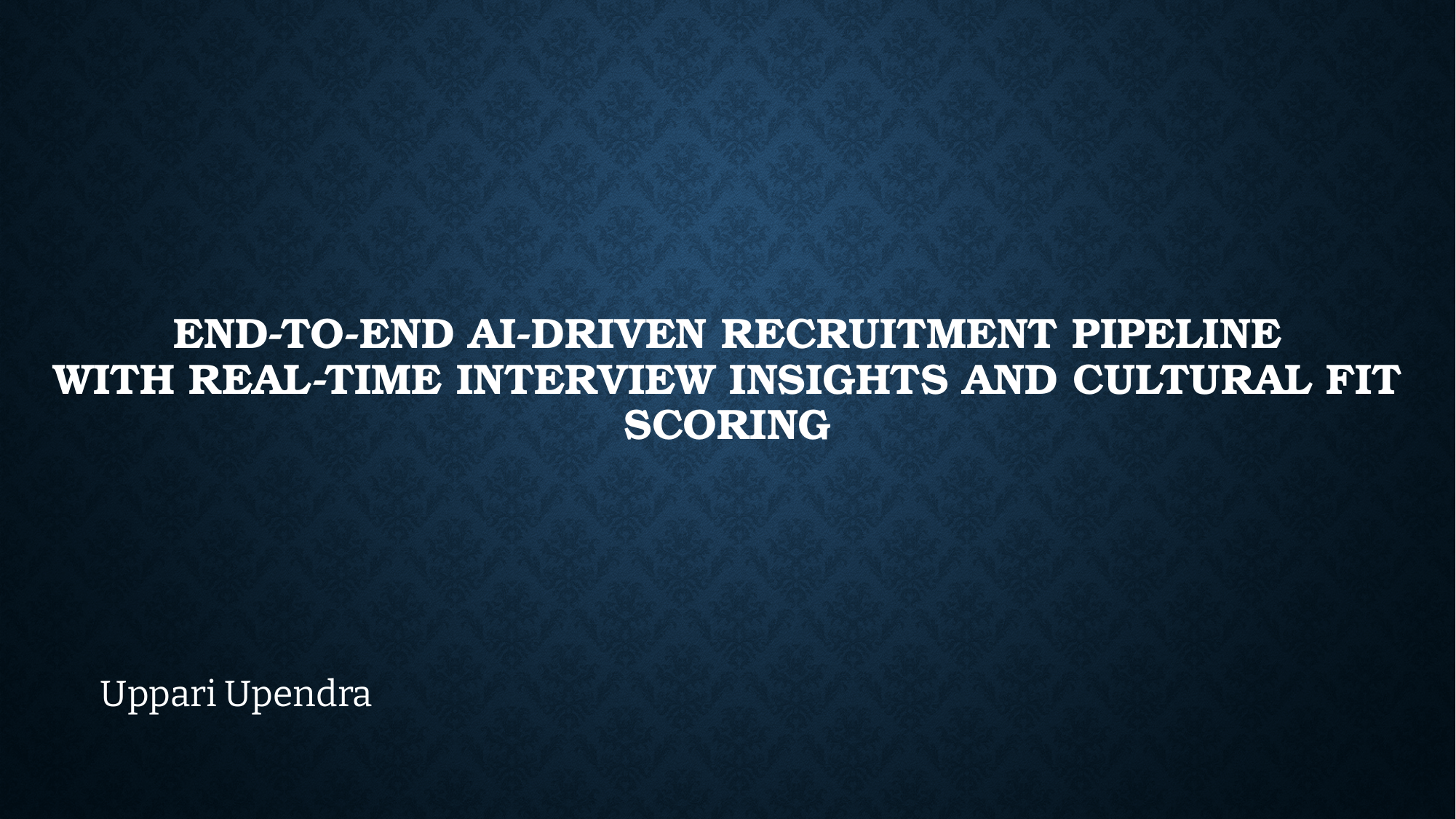

# End-to-End AI-Driven Recruitment Pipeline with Real-Time Interview Insights and Cultural Fit Scoring
Uppari Upendra